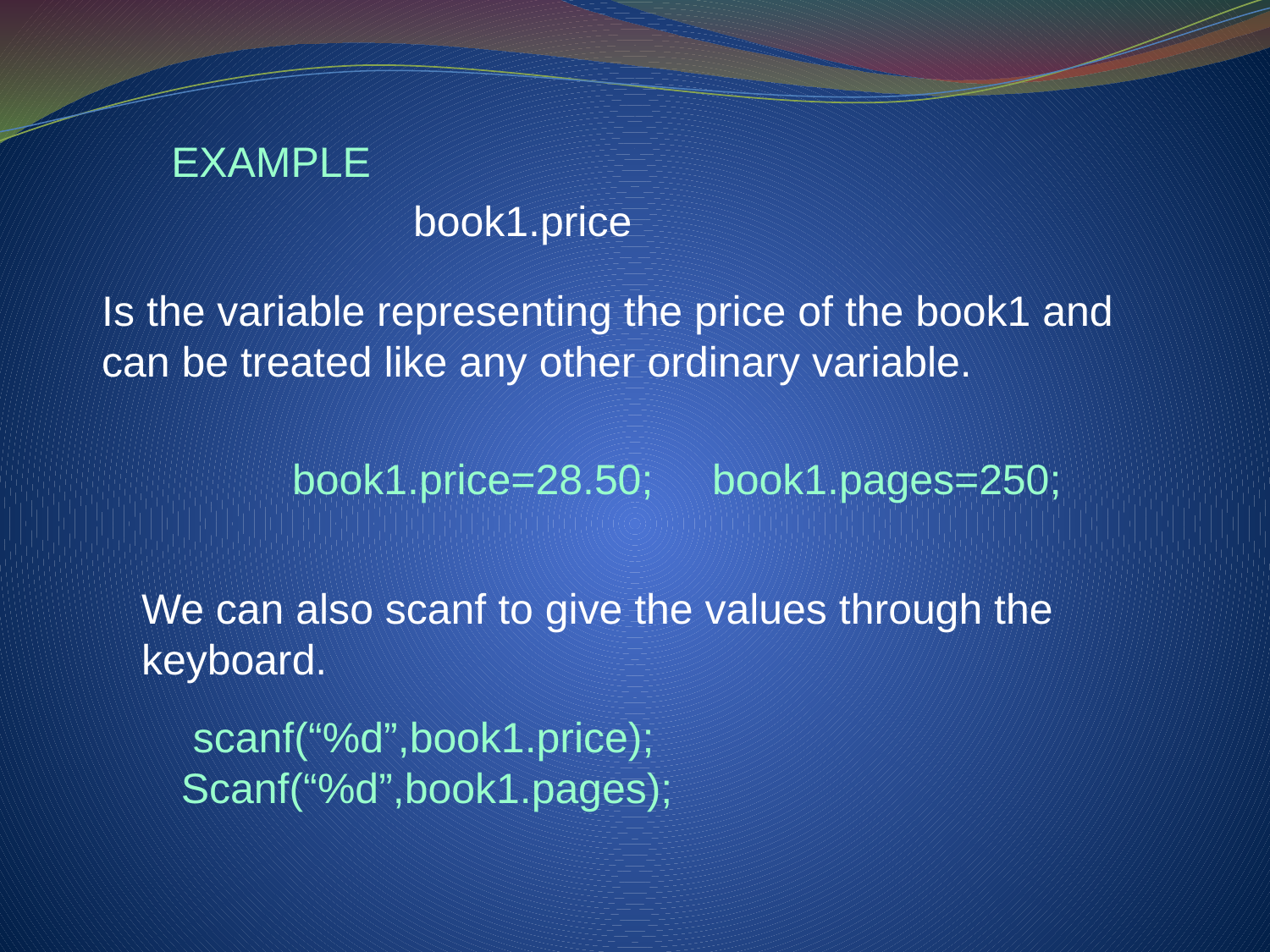

EXAMPLE
  book1.price
Is the variable representing the price of the book1 and can be treated like any other ordinary variable.
 book1.price=28.50;     book1.pages=250;
We can also scanf to give the values through the keyboard.
 scanf(“%d”,book1.price);
Scanf(“%d”,book1.pages);